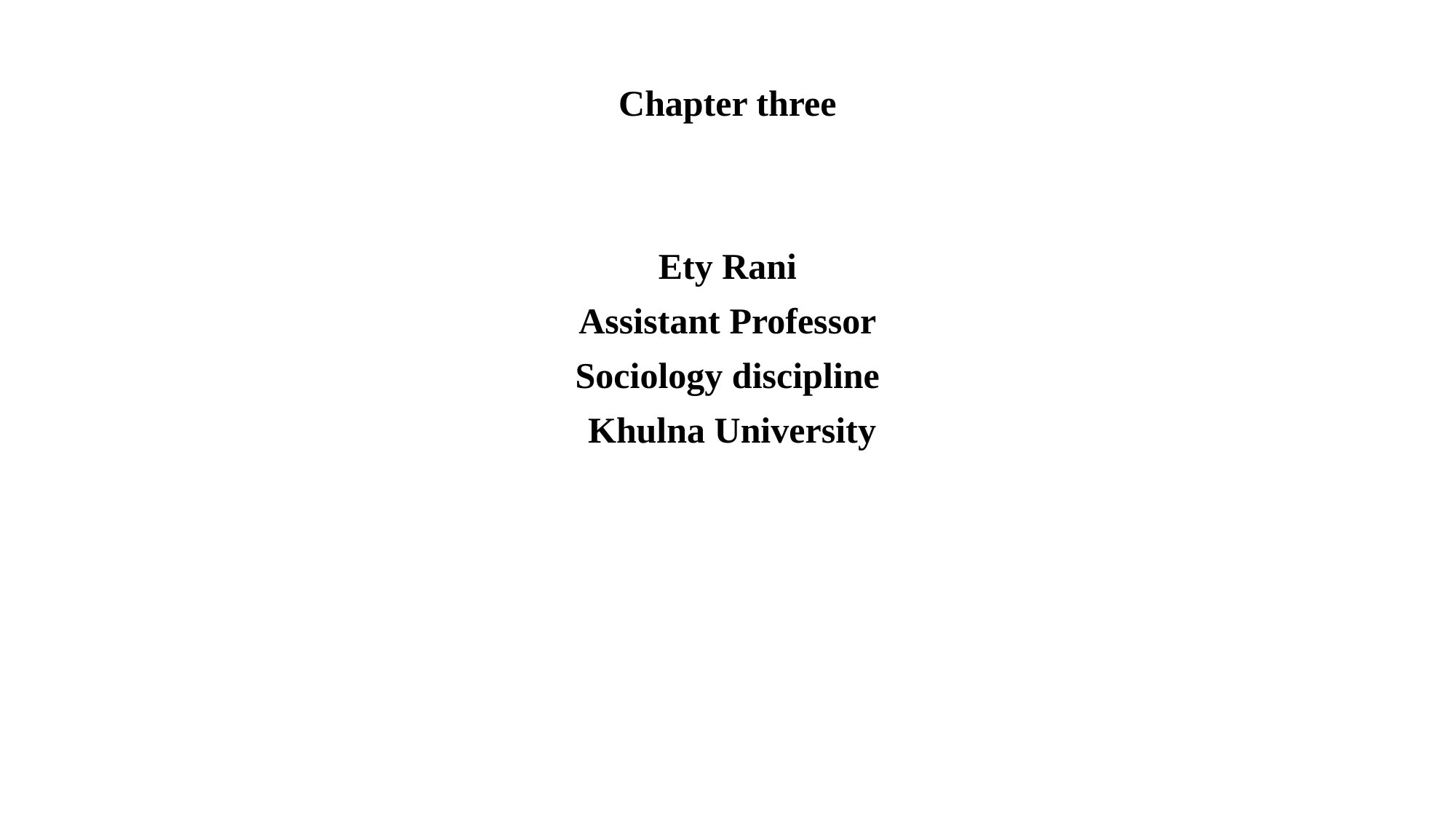

Chapter three

Ety Rani
Assistant Professor
Sociology discipline
 Khulna University